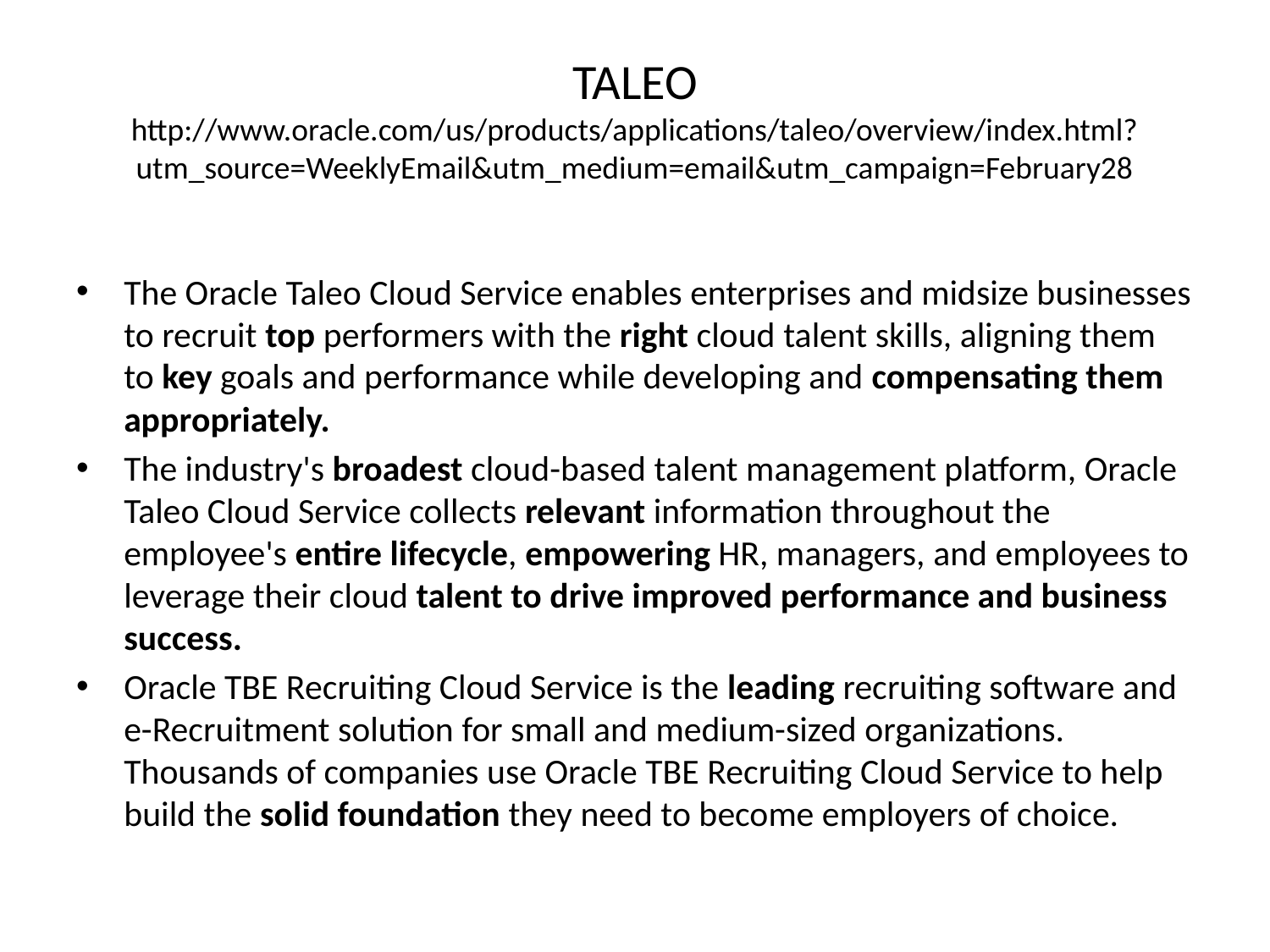

# TALEO http://www.oracle.com/us/products/applications/taleo/overview/index.html?utm_source=WeeklyEmail&utm_medium=email&utm_campaign=February28

The Oracle Taleo Cloud Service enables enterprises and midsize businesses to recruit top performers with the right cloud talent skills, aligning them to key goals and performance while developing and compensating them appropriately.
The industry's broadest cloud-based talent management platform, Oracle Taleo Cloud Service collects relevant information throughout the employee's entire lifecycle, empowering HR, managers, and employees to leverage their cloud talent to drive improved performance and business success.
Oracle TBE Recruiting Cloud Service is the leading recruiting software and e-Recruitment solution for small and medium-sized organizations. Thousands of companies use Oracle TBE Recruiting Cloud Service to help build the solid foundation they need to become employers of choice.